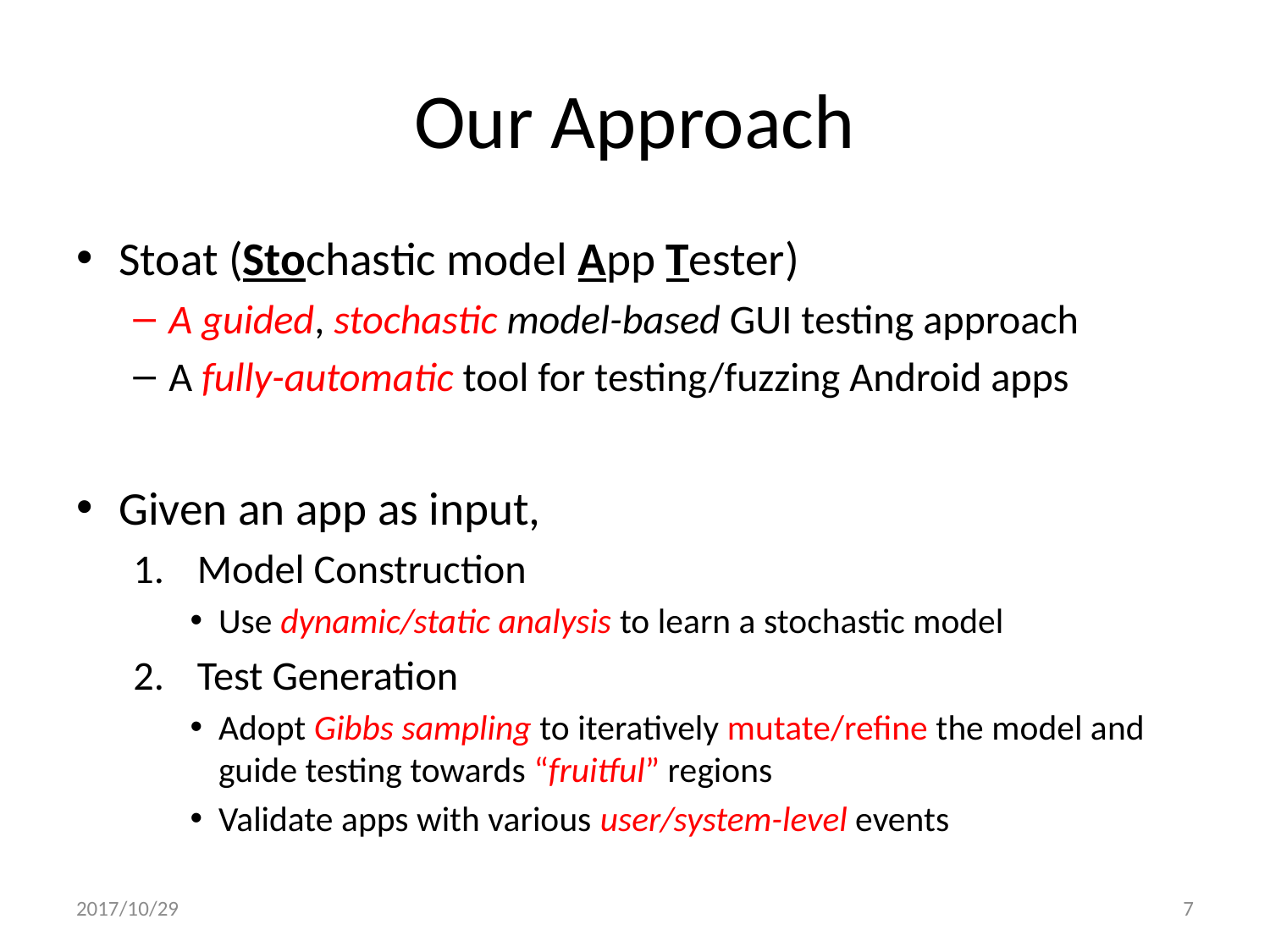

# Our Approach
Stoat (Stochastic model App Tester)
A guided, stochastic model-based GUI testing approach
A fully-automatic tool for testing/fuzzing Android apps

Given an app as input,
Model Construction
Use dynamic/static analysis to learn a stochastic model
Test Generation
Adopt Gibbs sampling to iteratively mutate/refine the model and guide testing towards “fruitful” regions
Validate apps with various user/system-level events

2017/10/29
7